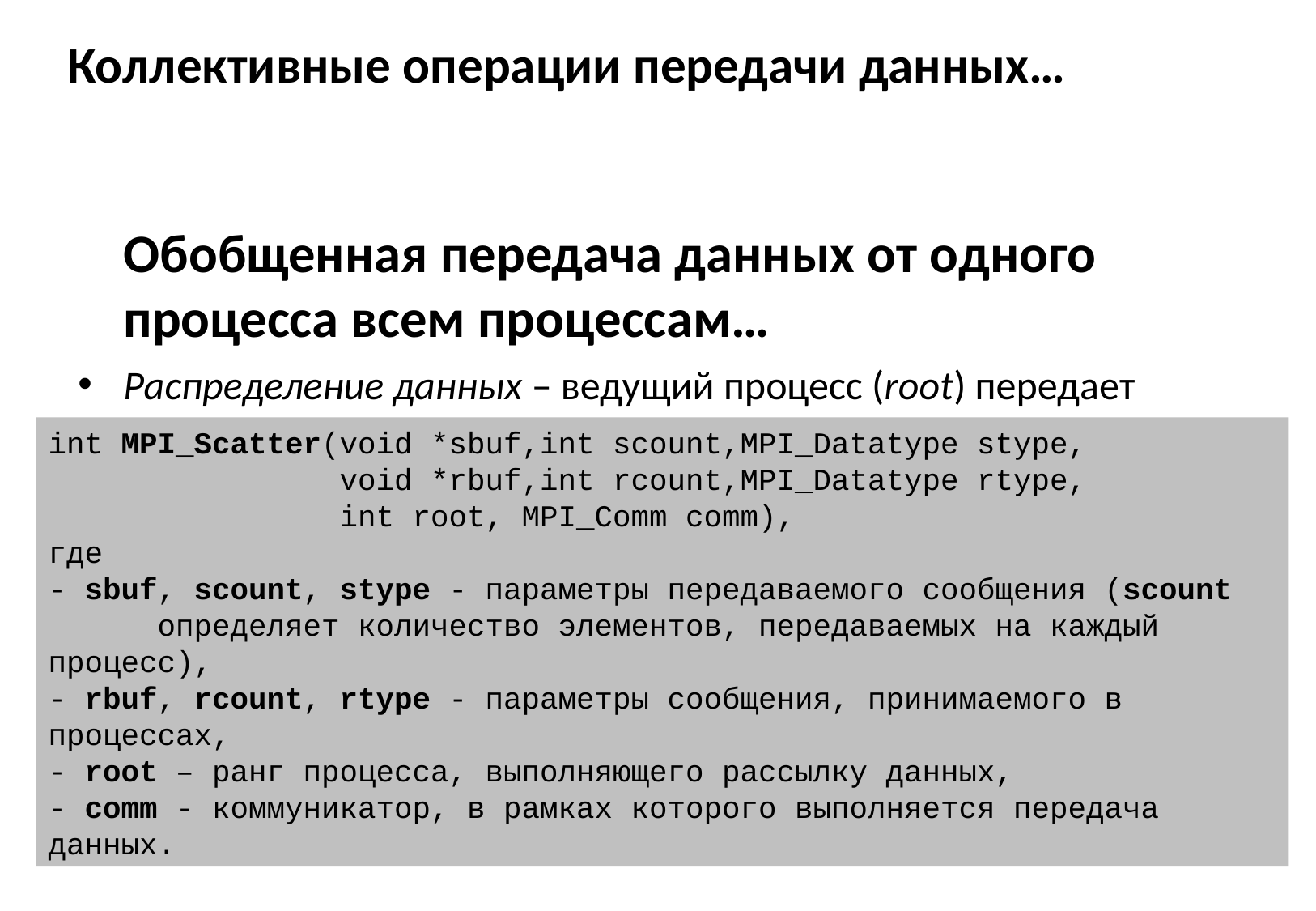

# Коллективные операции передачи данных…
	Обобщенная передача данных от одного процесса всем процессам…
Распределение данных – ведущий процесс (root) передает процессам различающиеся данные
int MPI_Scatter(void *sbuf,int scount,MPI_Datatype stype,
                void *rbuf,int rcount,MPI_Datatype rtype,
                int root, MPI_Comm comm),
где
- sbuf, scount, stype - параметры передаваемого сообщения (scount
      определяет количество элементов, передаваемых на каждый процесс),
- rbuf, rcount, rtype - параметры сообщения, принимаемого в процессах,
- root – ранг процесса, выполняющего рассылку данных,
- comm - коммуникатор, в рамках которого выполняется передача данных.